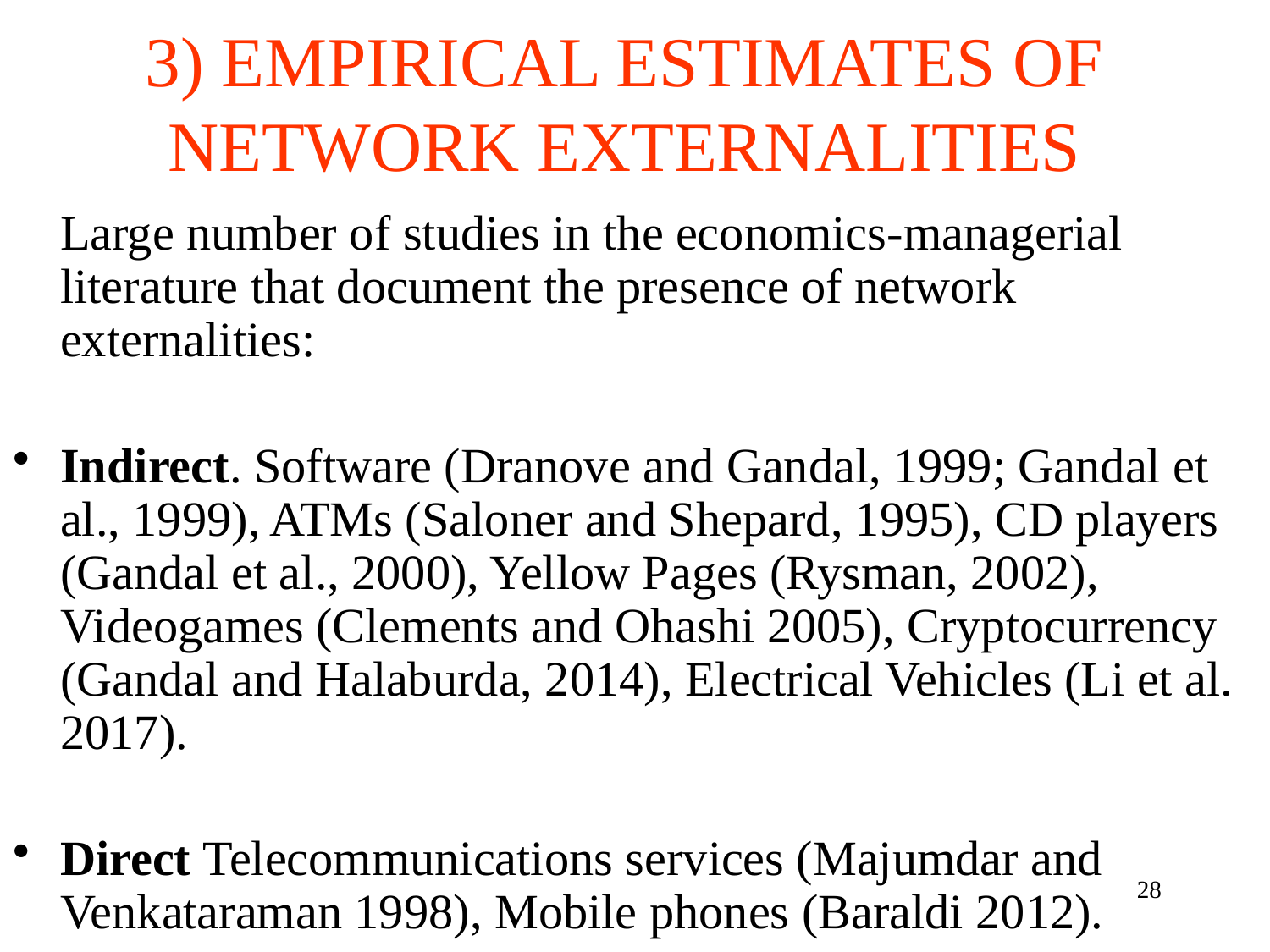

# 3) EMPIRICAL ESTIMATES OF NETWORK EXTERNALITIES
	Large number of studies in the economics-managerial literature that document the presence of network externalities:

Indirect. Software (Dranove and Gandal, 1999; Gandal et al., 1999), ATMs (Saloner and Shepard, 1995), CD players (Gandal et al., 2000), Yellow Pages (Rysman, 2002), Videogames (Clements and Ohashi 2005), Cryptocurrency (Gandal and Halaburda, 2014), Electrical Vehicles (Li et al. 2017).

Direct Telecommunications services (Majumdar and Venkataraman 1998), Mobile phones (Baraldi 2012).

28